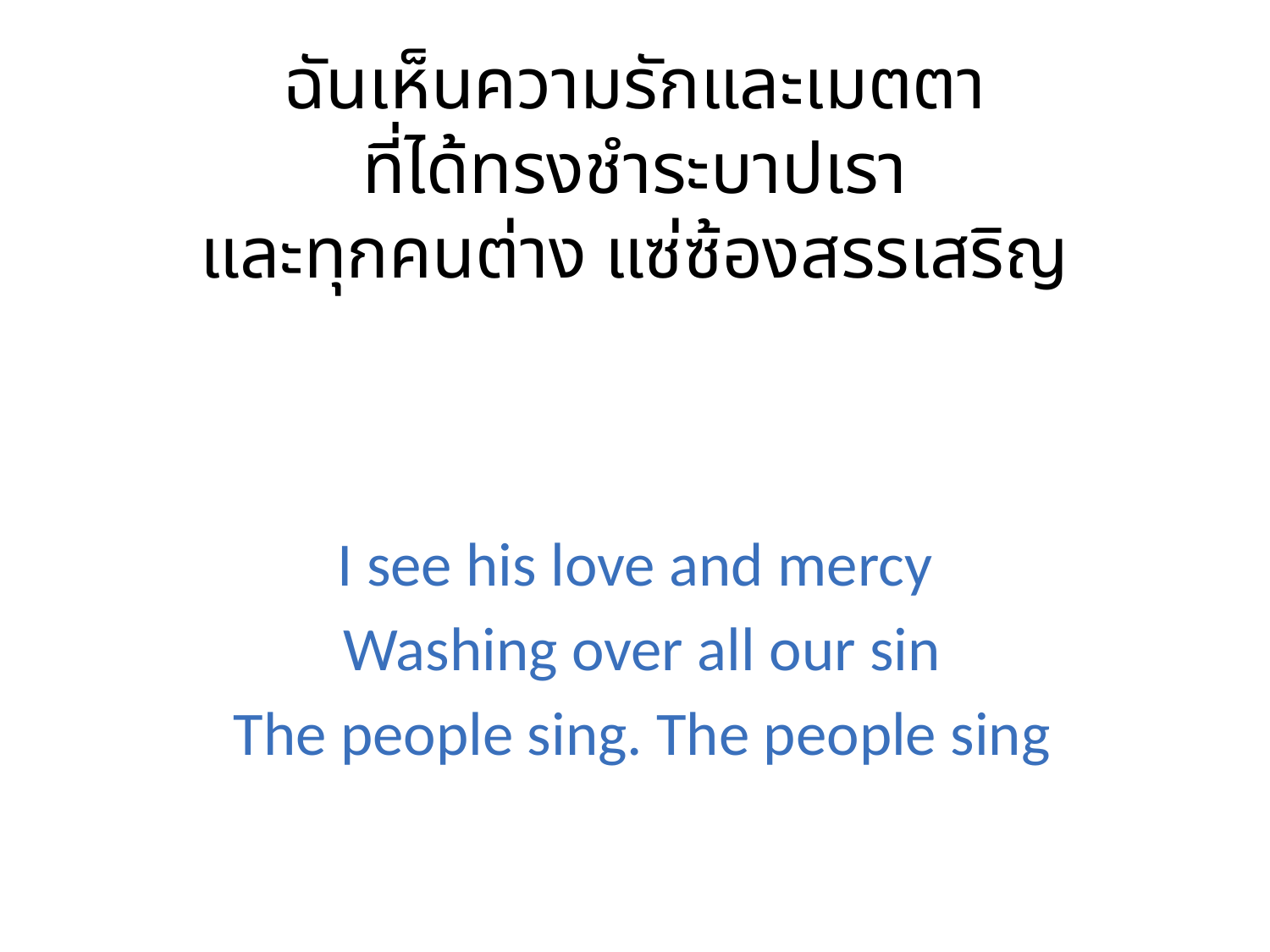

ฉันเห็นความรักและเมตตา
ที่ได้ทรงชำระบาปเรา
และทุกคนต่าง แซ่ซ้องสรรเสริญ
I see his love and mercy
 Washing over all our sin
 The people sing. The people sing